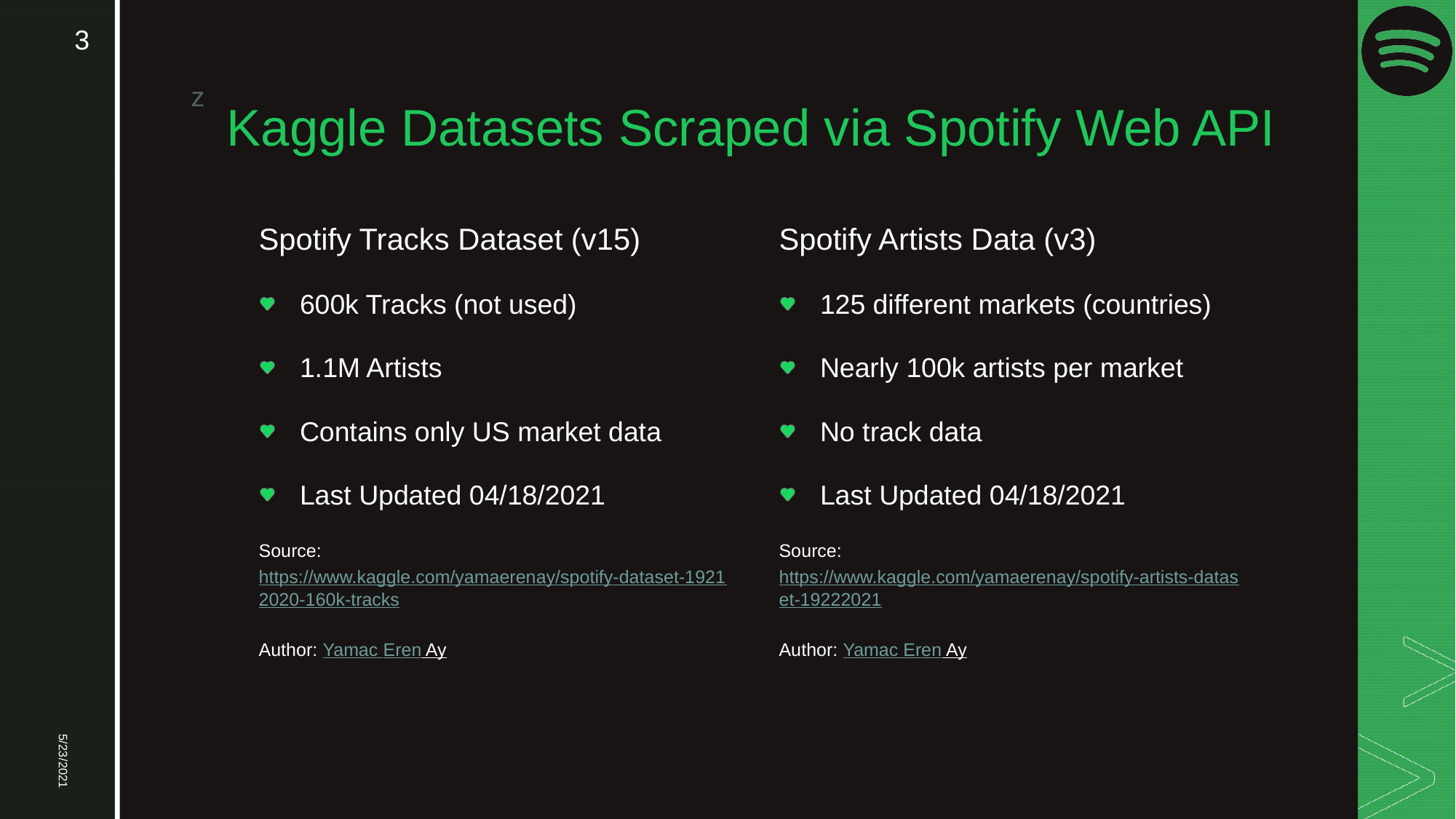

3
# Kaggle Datasets Scraped via Spotify Web API
Spotify Tracks Dataset (v15)
600k Tracks (not used)
1.1M Artists
Contains only US market data
Last Updated 04/18/2021
Source: https://www.kaggle.com/yamaerenay/spotify-dataset-19212020-160k-tracks
Author: Yamac Eren Ay
Spotify Artists Data (v3)
125 different markets (countries)
Nearly 100k artists per market
No track data
Last Updated 04/18/2021
Source: https://www.kaggle.com/yamaerenay/spotify-artists-dataset-19222021
Author: Yamac Eren Ay
5/23/2021